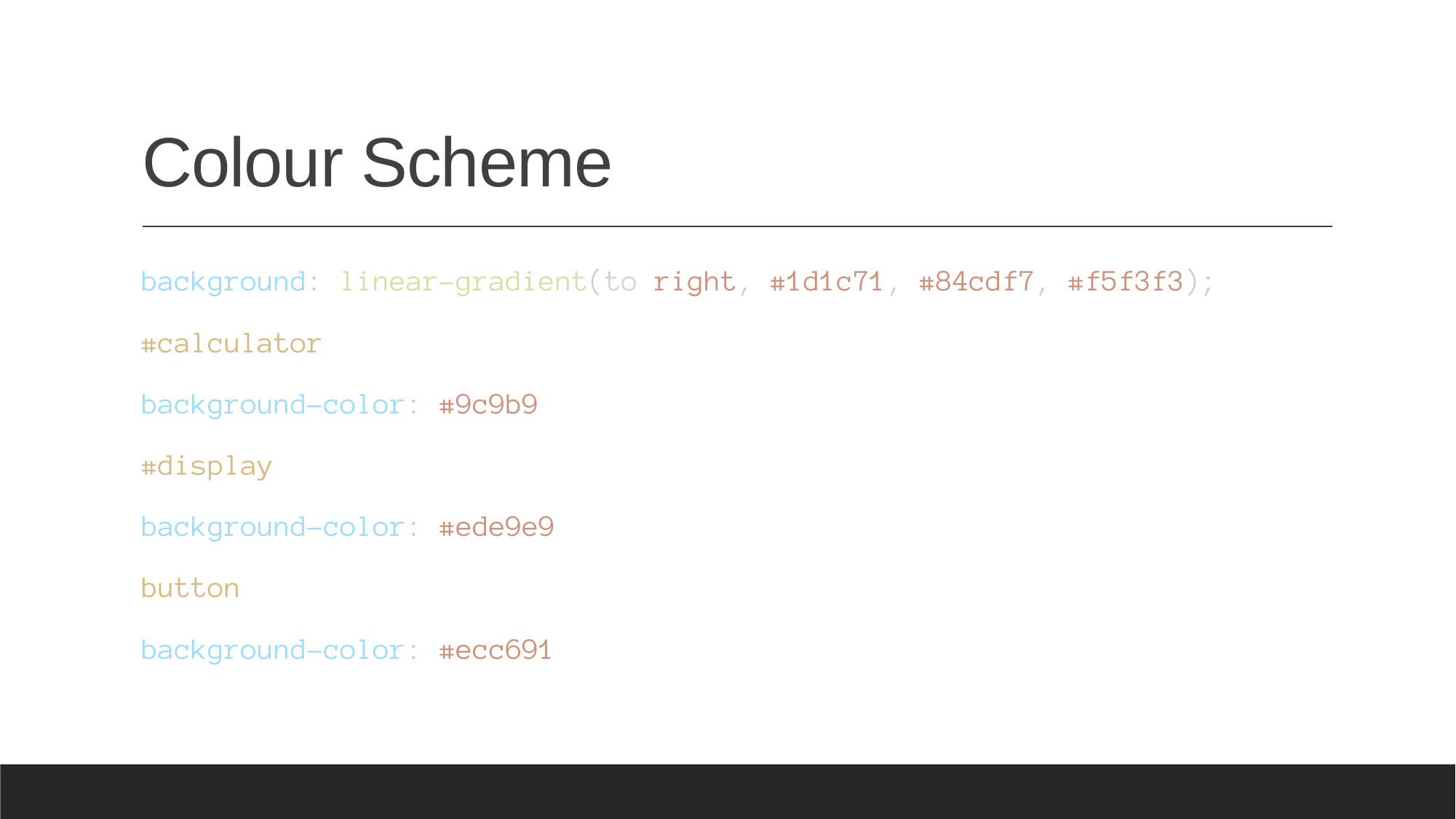

# Colour Scheme
background: linear-gradient(to right, #1d1c71, #84cdf7, #f5f3f3);
#calculator
background-color: #9c9b9
#display
background-color: #ede9e9
button
background-color: #ecc691